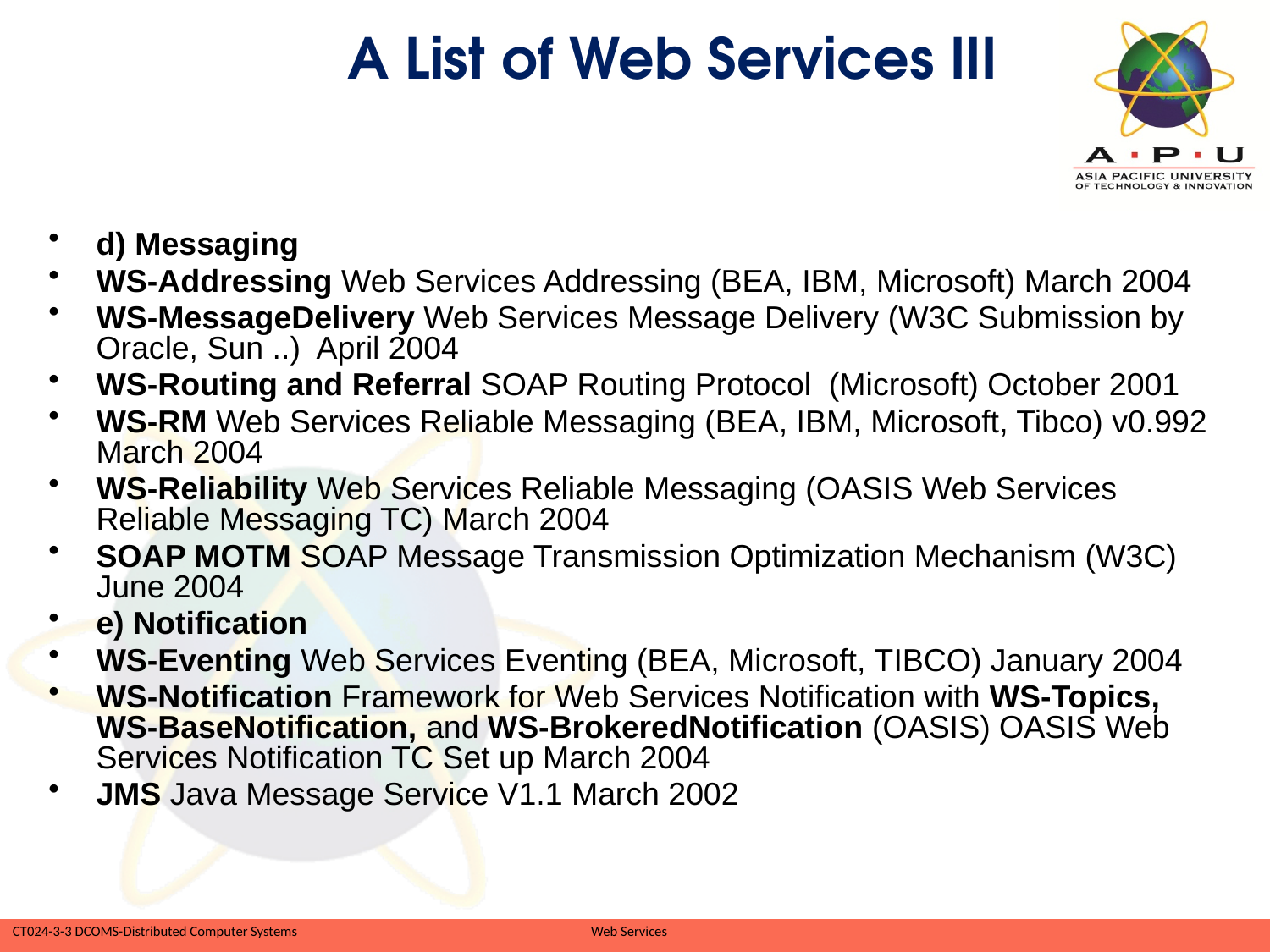

# A List of Web Services III
d) Messaging
WS-Addressing Web Services Addressing (BEA, IBM, Microsoft) March 2004
WS-MessageDelivery Web Services Message Delivery (W3C Submission by Oracle, Sun ..)  April 2004
WS-Routing and Referral SOAP Routing Protocol  (Microsoft) October 2001
WS-RM Web Services Reliable Messaging (BEA, IBM, Microsoft, Tibco) v0.992 March 2004
WS-Reliability Web Services Reliable Messaging (OASIS Web Services Reliable Messaging TC) March 2004
SOAP MOTM SOAP Message Transmission Optimization Mechanism (W3C) June 2004
e) Notification
WS-Eventing Web Services Eventing (BEA, Microsoft, TIBCO) January 2004
WS-Notification Framework for Web Services Notification with WS-Topics, WS-BaseNotification, and WS-BrokeredNotification (OASIS) OASIS Web Services Notification TC Set up March 2004
JMS Java Message Service V1.1 March 2002